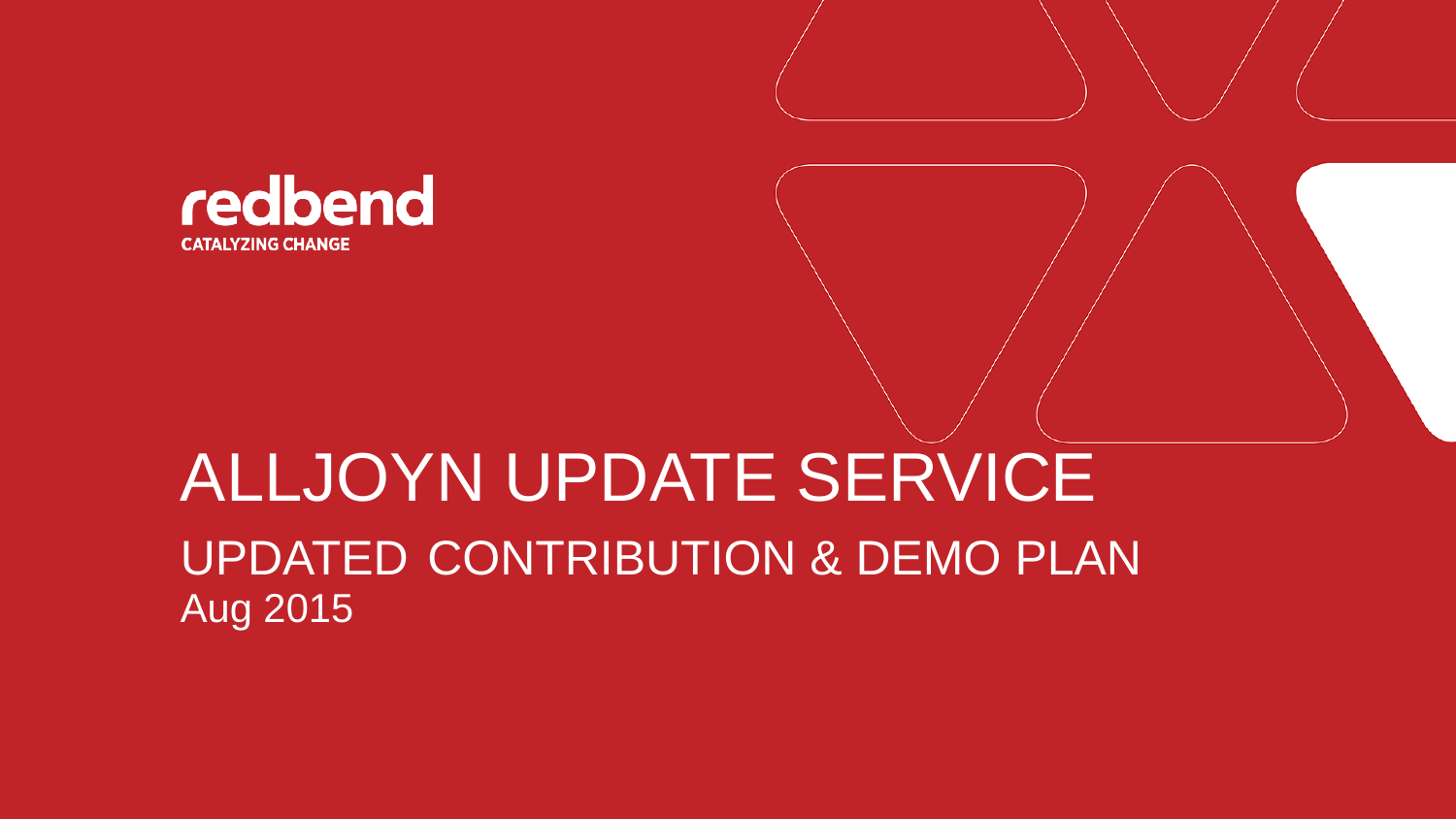

# ALLJOYN UPDATE SERVICE Updated CONTRIBUTION & dEMO pLAN
Aug 2015